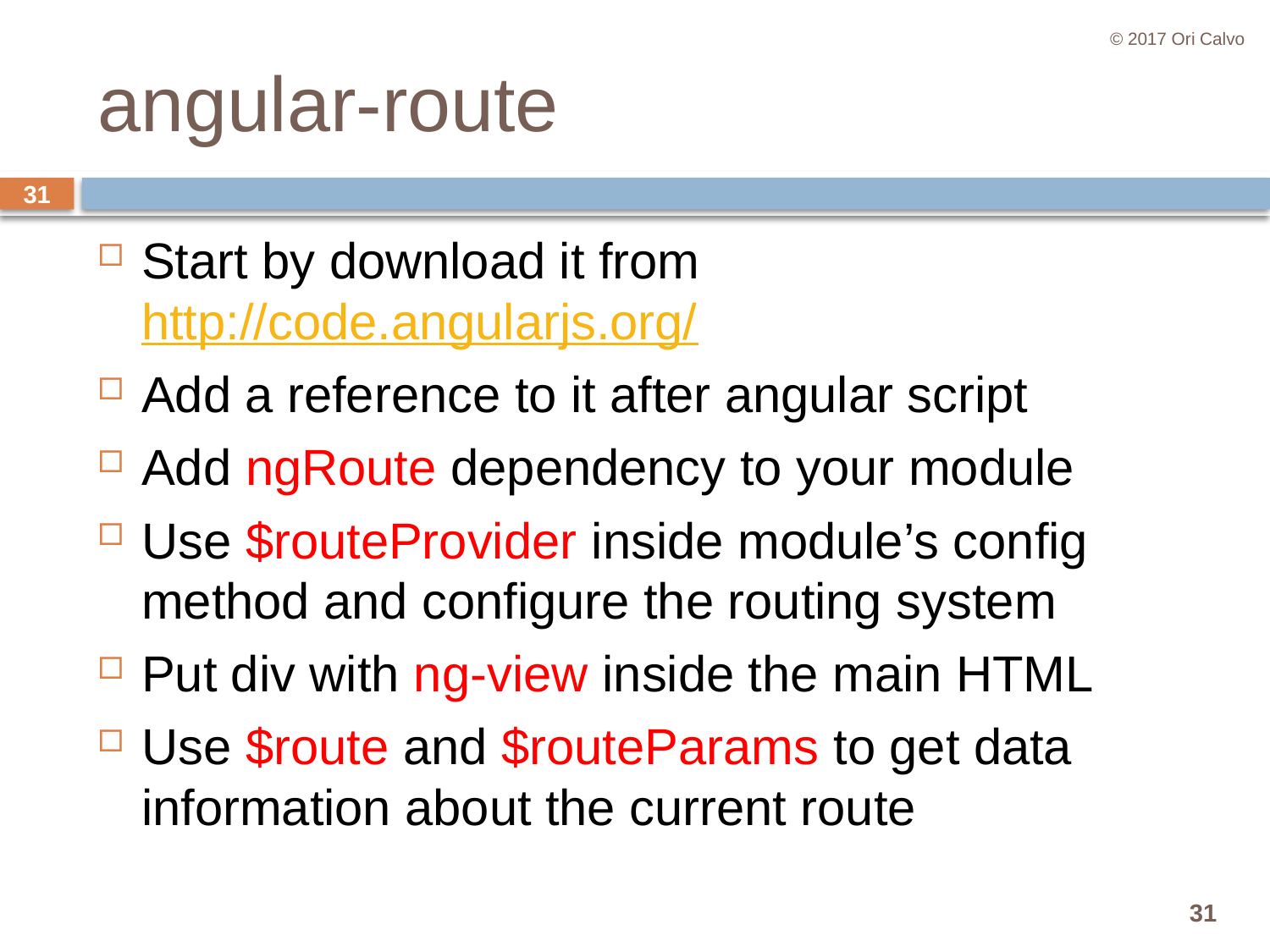

© 2017 Ori Calvo
# angular-route
31
Start by download it from http://code.angularjs.org/
Add a reference to it after angular script
Add ngRoute dependency to your module
Use $routeProvider inside module’s config method and configure the routing system
Put div with ng-view inside the main HTML
Use $route and $routeParams to get data information about the current route